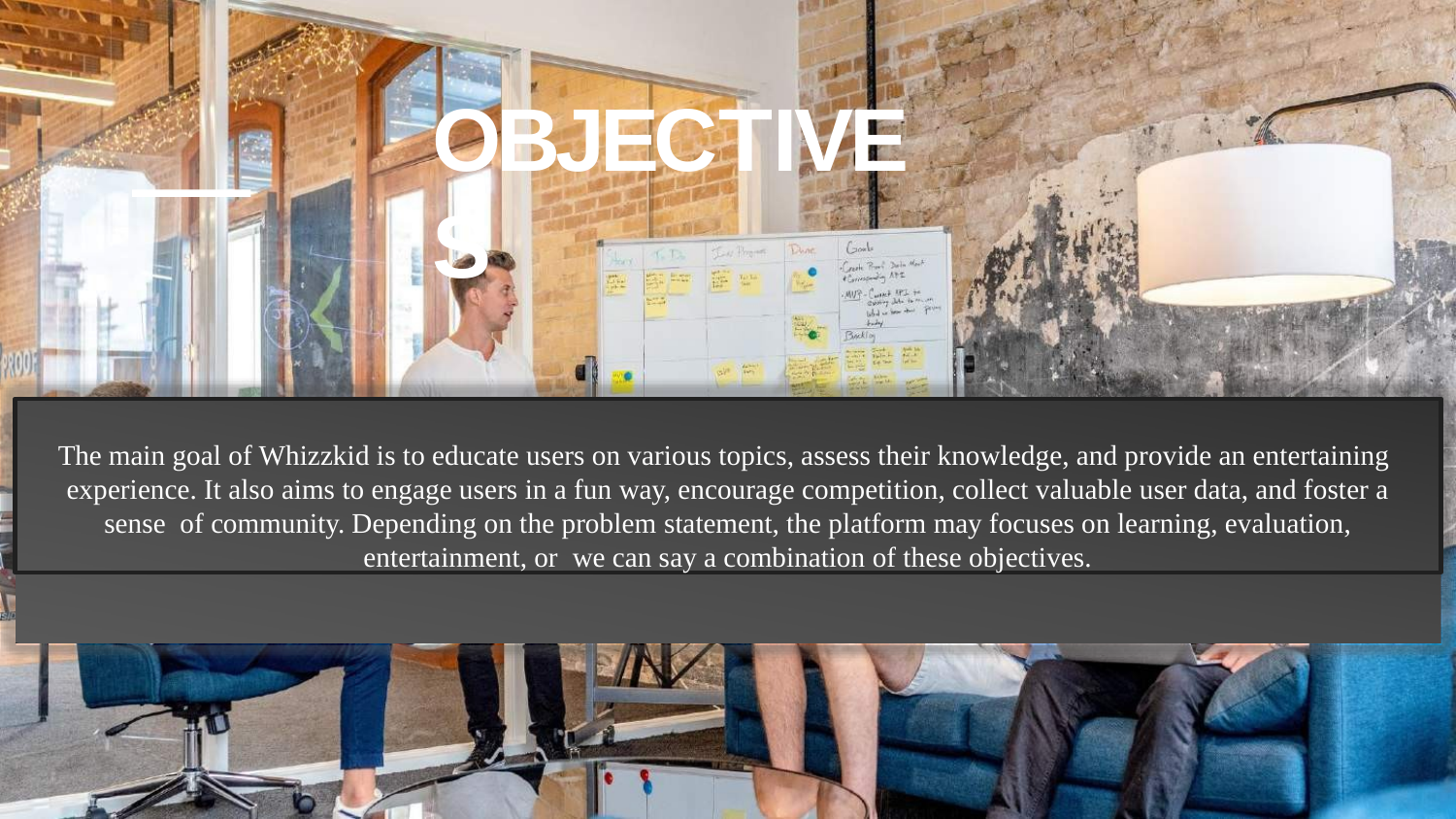

# OBJECTIVES

The main goal of Whizzkid is to educate users on various topics, assess their knowledge, and provide an entertaining  experience. It also aims to engage users in a fun way, encourage competition, collect valuable user data, and foster a sense  of community. Depending on the problem statement, the platform may focuses on learning, evaluation, entertainment, or  we can say a combination of these objectives.